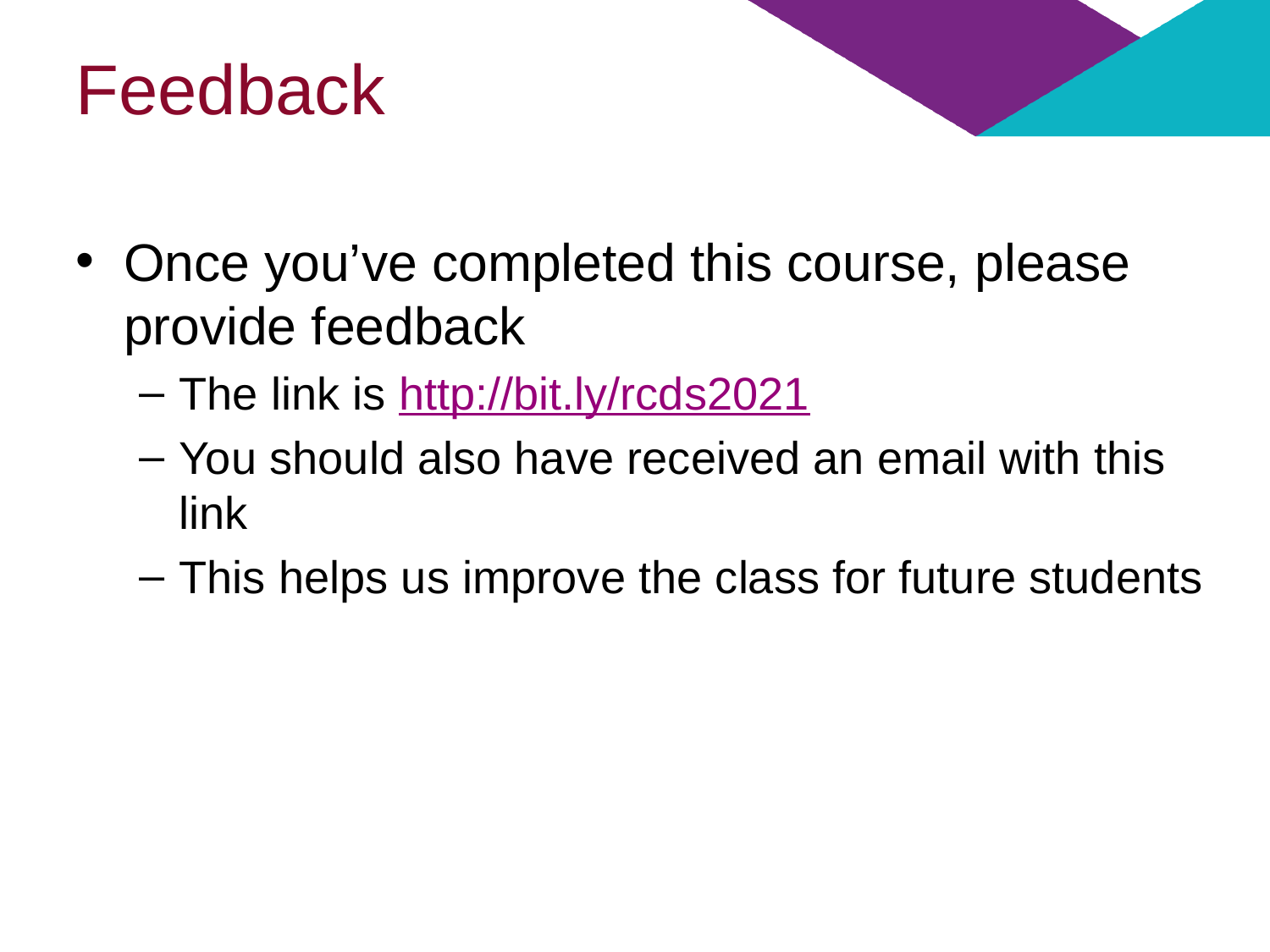

# Feedback
Once you’ve completed this course, please provide feedback
The link is http://bit.ly/rcds2021
You should also have received an email with this link
This helps us improve the class for future students